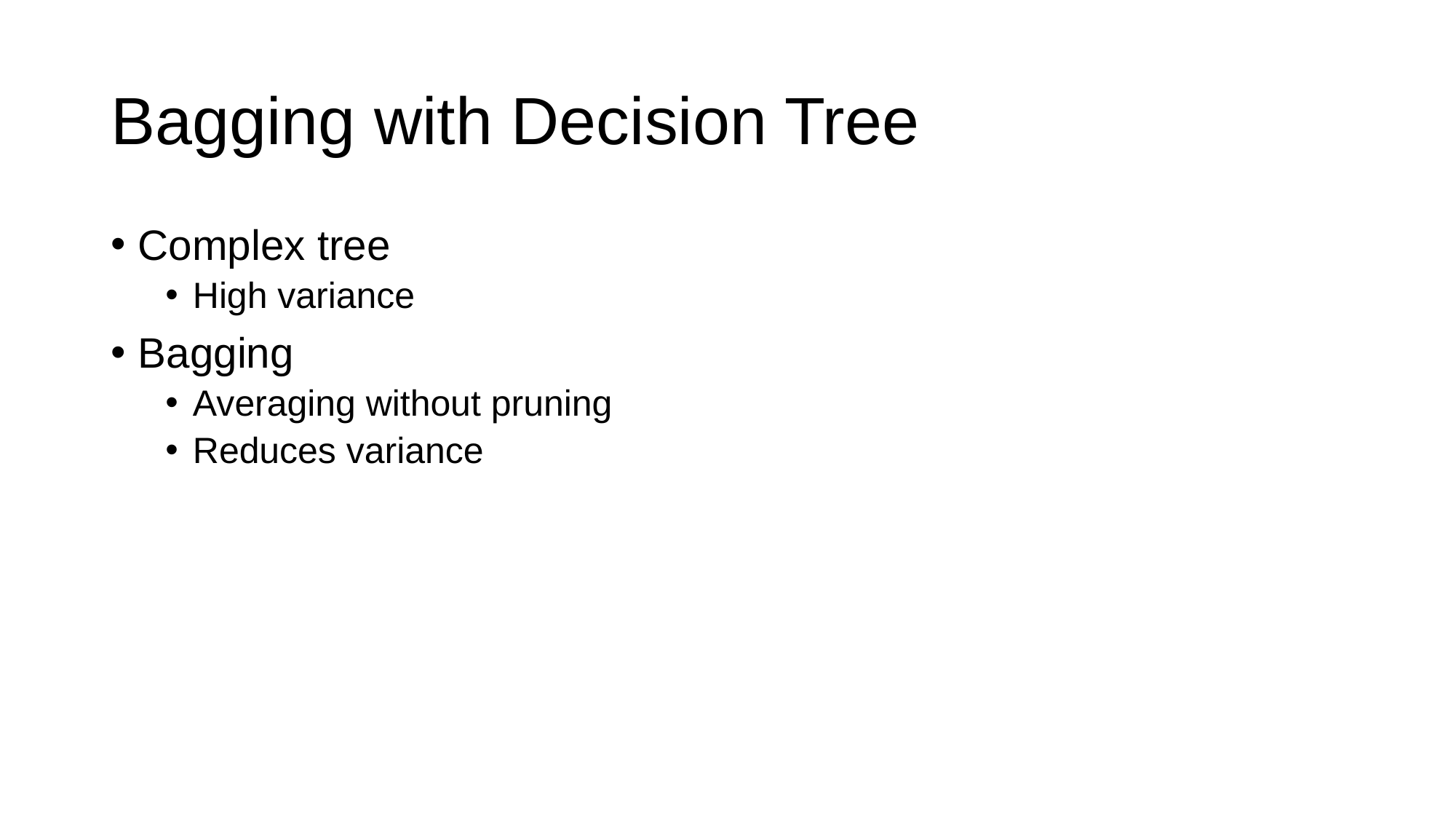

# Bagging with Decision Tree
Complex tree
High variance
Bagging
Averaging without pruning
Reduces variance